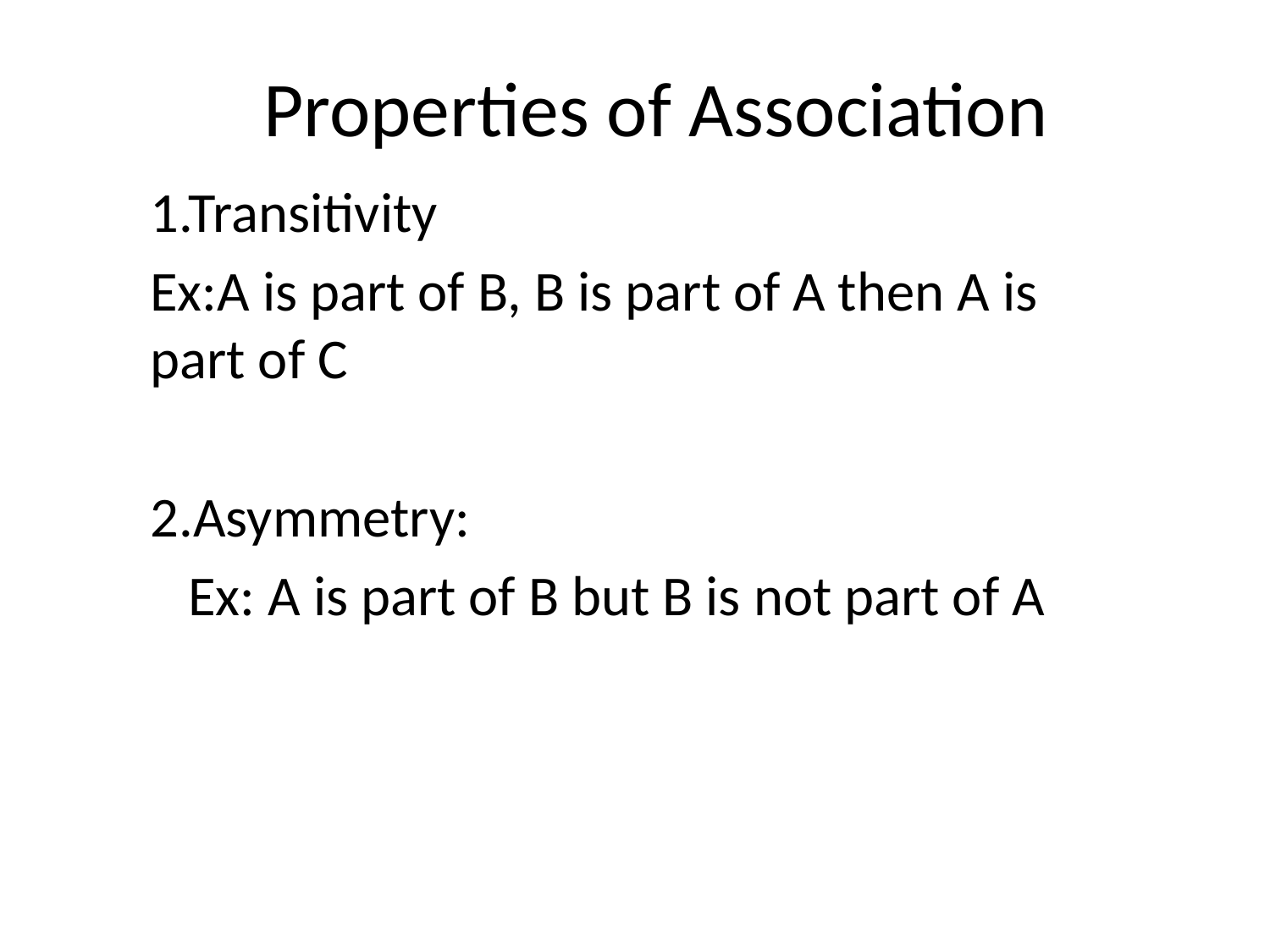

# Properties of Association
1.Transitivity
Ex:A is part of B, B is part of A then A is part of C

2.Asymmetry:
   Ex: A is part of B but B is not part of A